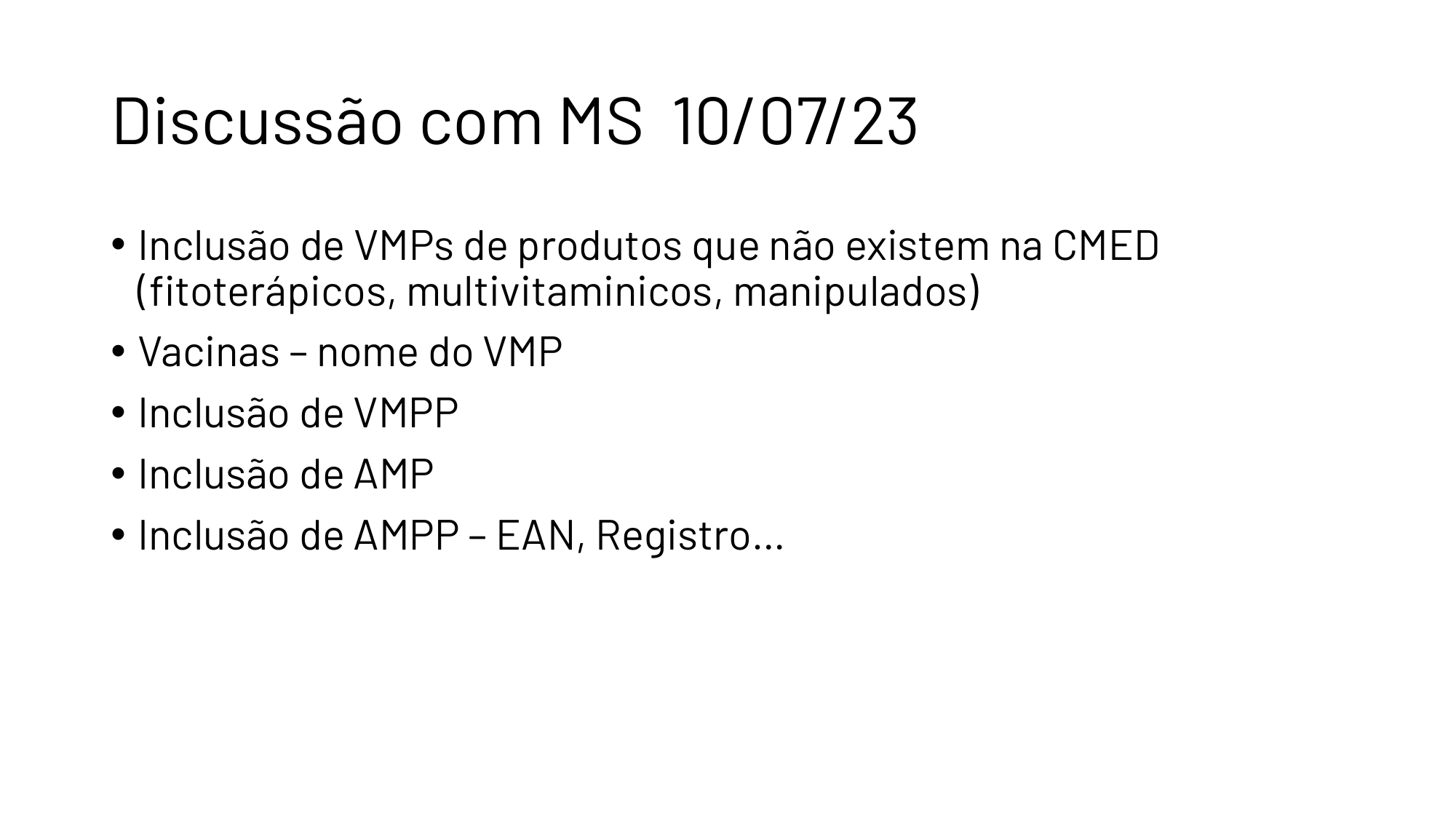

# Discussão com MS  10/07/23
Inclusão de VMPs de produtos que não existem na CMED (fitoterápicos, multivitaminicos, manipulados)
Vacinas – nome do VMP
Inclusão de VMPP
Inclusão de AMP
Inclusão de AMPP – EAN, Registro…